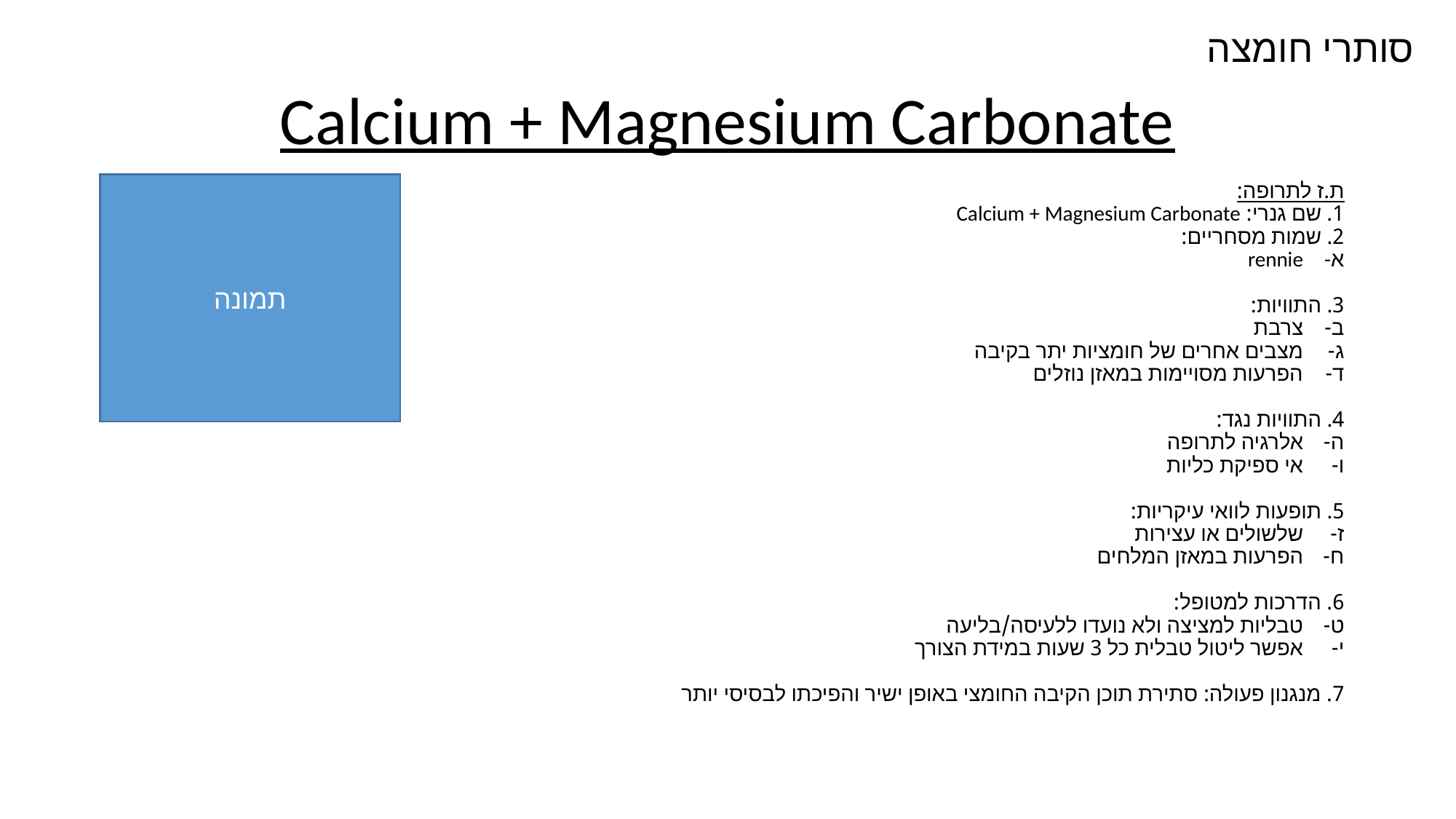

סותרי חומצה
# Calcium + Magnesium Carbonate
ת.ז לתרופה:
1. שם גנרי: Calcium + Magnesium Carbonate
2. שמות מסחריים:
rennie

3. התוויות:
צרבת
מצבים אחרים של חומציות יתר בקיבה
הפרעות מסויימות במאזן נוזלים

4. התוויות נגד:
אלרגיה לתרופה
אי ספיקת כליות

5. תופעות לוואי עיקריות:
שלשולים או עצירות
הפרעות במאזן המלחים

6. הדרכות למטופל:
טבליות למציצה ולא נועדו ללעיסה/בליעה
אפשר ליטול טבלית כל 3 שעות במידת הצורך

7. מנגנון פעולה: סתירת תוכן הקיבה החומצי באופן ישיר והפיכתו לבסיסי יותר

תמונה